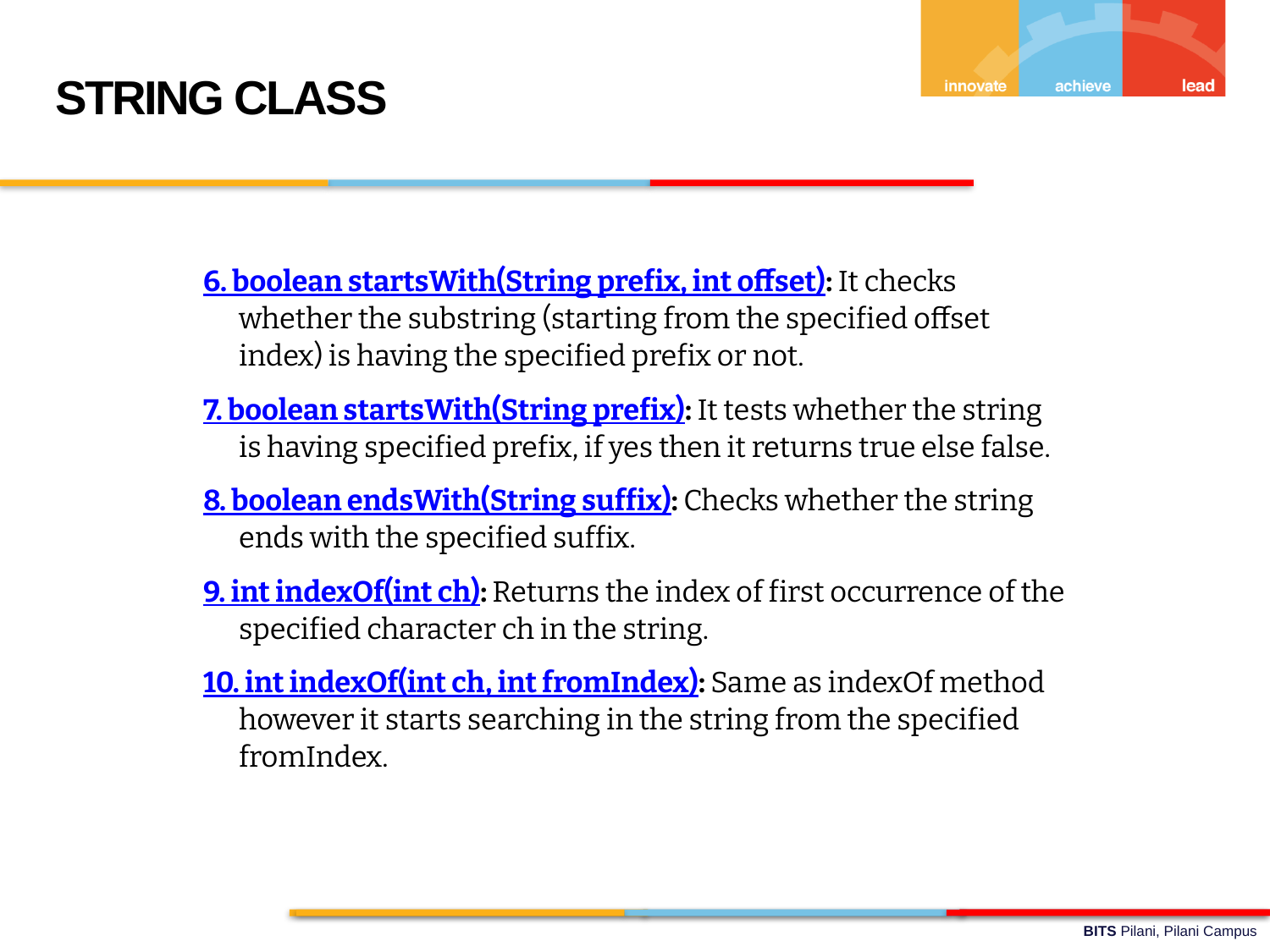

STRING CLASS
6. boolean startsWith(String prefix, int offset): It checks whether the substring (starting from the specified offset index) is having the specified prefix or not.
7. boolean startsWith(String prefix): It tests whether the string  is having specified prefix, if yes then it returns true else false.
8. boolean endsWith(String suffix): Checks whether the string ends with the specified suffix.
9. int indexOf(int ch): Returns the index of first occurrence of the specified character ch in the string.
10. int indexOf(int ch, int fromIndex): Same as indexOf method however it starts searching in the string from the specified fromIndex.